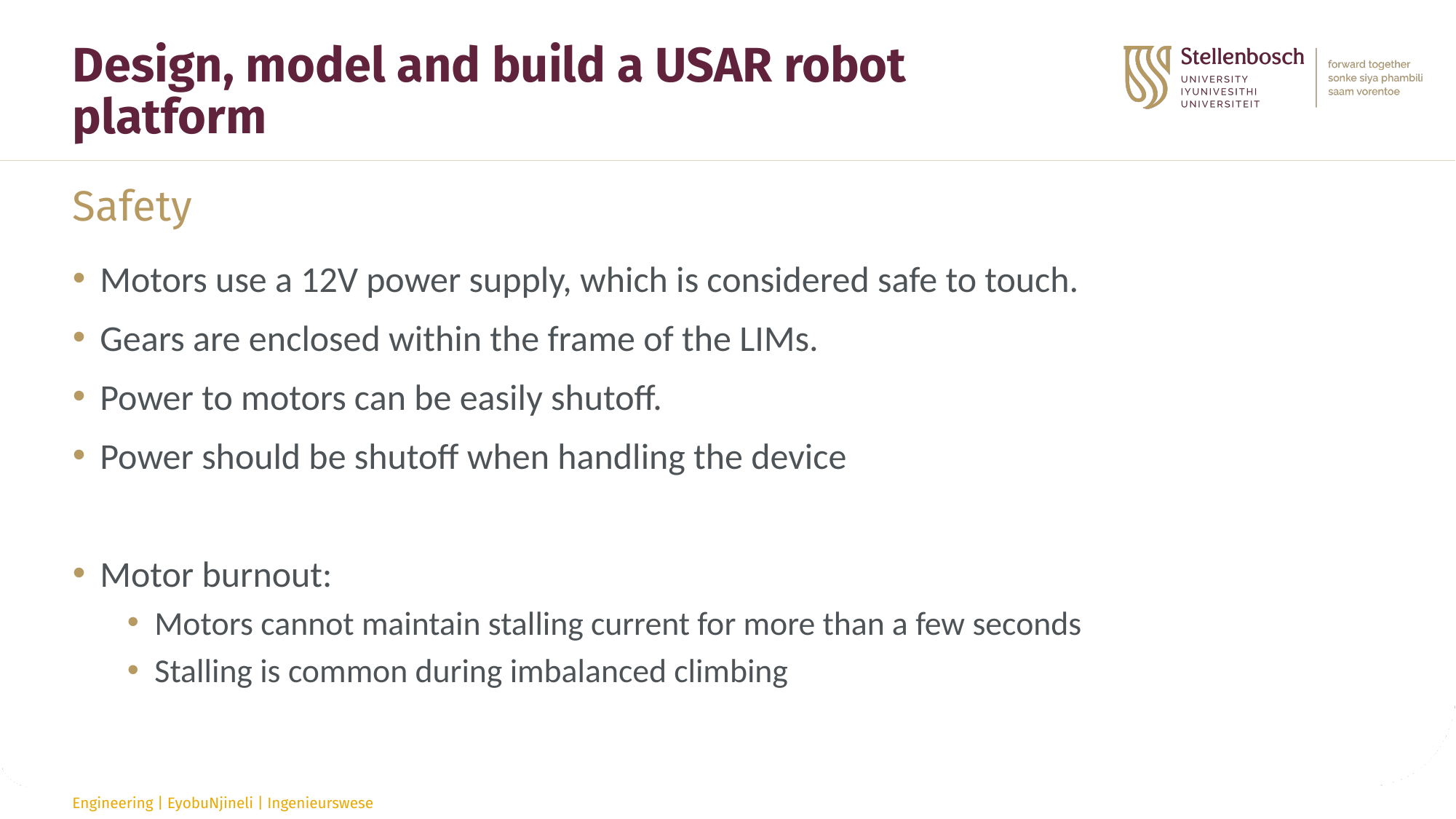

# Design, model and build a USAR robot platform
Safety
Motors use a 12V power supply, which is considered safe to touch.
Gears are enclosed within the frame of the LIMs.
Power to motors can be easily shutoff.
Power should be shutoff when handling the device

Motor burnout:
Motors cannot maintain stalling current for more than a few seconds
Stalling is common during imbalanced climbing